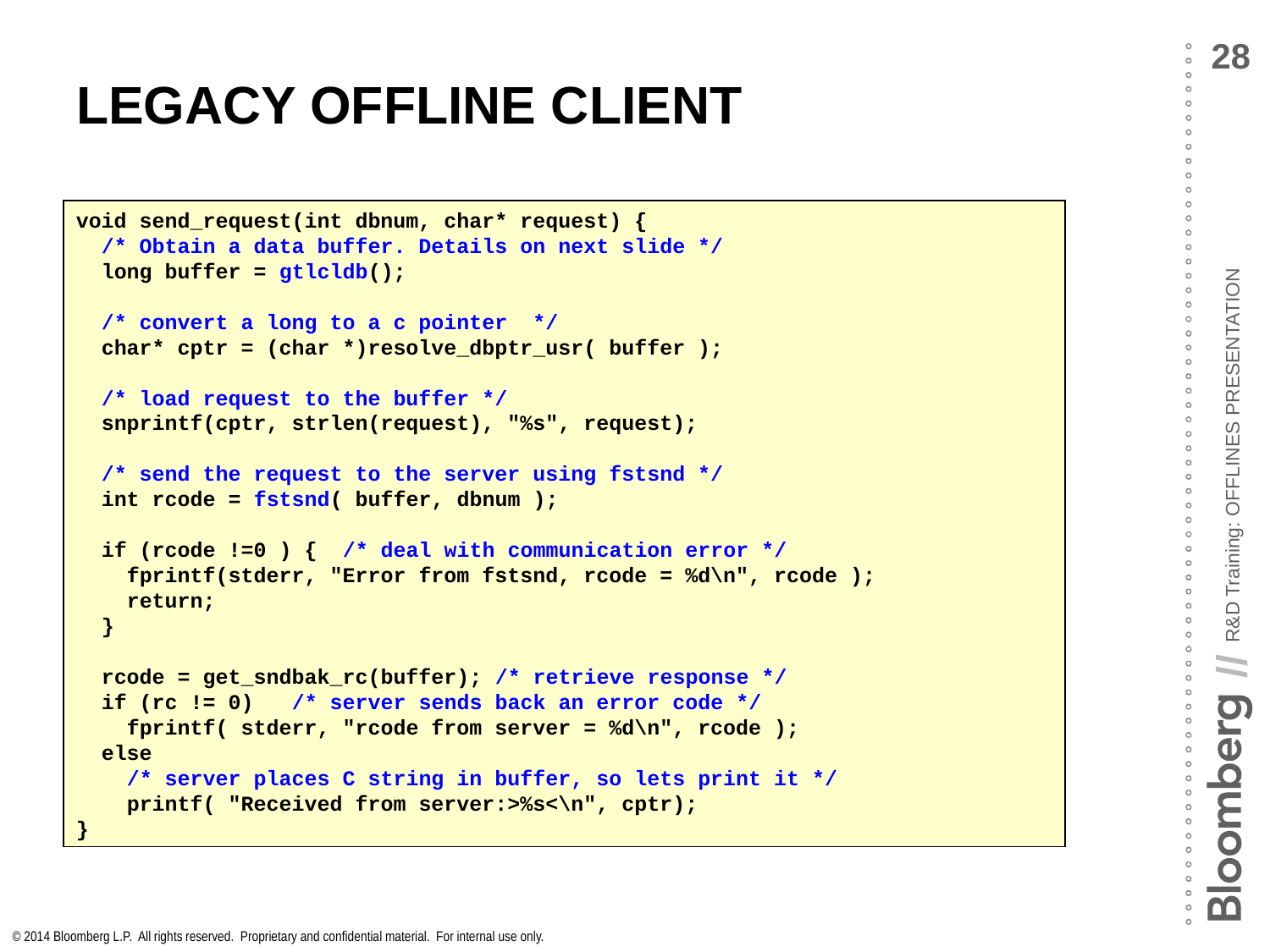

# Legacy Offline Client
void send_request(int dbnum, char* request) {
  /* Obtain a data buffer. Details on next slide */
  long buffer = gtlcldb();

  /* convert a long to a c pointer  */
  char* cptr = (char *)resolve_dbptr_usr( buffer );

  /* load request to the buffer */
  snprintf(cptr, strlen(request), "%s", request);

  /* send the request to the server using fstsnd */
  int rcode = fstsnd( buffer, dbnum );

  if (rcode !=0 ) {  /* deal with communication error */
    fprintf(stderr, "Error from fstsnd, rcode = %d\n", rcode );
    return;
  }

  rcode = get_sndbak_rc(buffer); /* retrieve response */
  if (rc != 0)   /* server sends back an error code */
    fprintf( stderr, "rcode from server = %d\n", rcode );
  else
    /* server places C string in buffer, so lets print it */
    printf( "Received from server:>%s<\n", cptr);
}